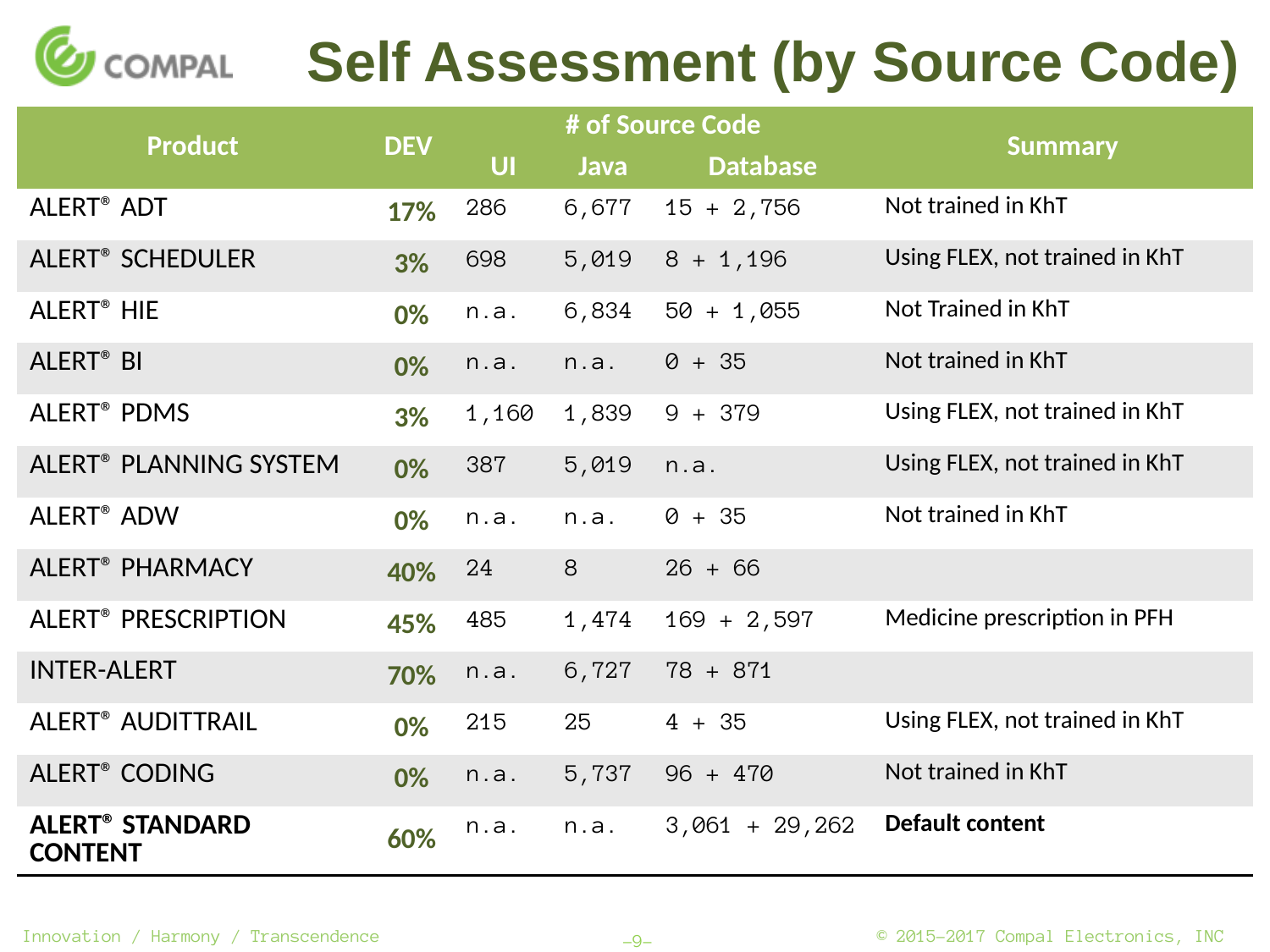

# Self Assessment (by Source Code)
| Product | DEV | # of Source Code |  |  | Summary |
| --- | --- | --- | --- | --- | --- |
|  |  | UI | Java | Database |  |
| ALERT® ADT | 17% | 286 | 6,677 | 15 + 2,756 | Not trained in KhT |
| ALERT® SCHEDULER | 3% | 698 | 5,019 | 8 + 1,196 | Using FLEX, not trained in KhT |
| ALERT® HIE | 0% | n.a. | 6,834 | 50 + 1,055 | Not Trained in KhT |
| ALERT® BI | 0% | n.a. | n.a. | 0 + 35 | Not trained in KhT |
| ALERT® PDMS | 3% | 1,160 | 1,839 | 9 + 379 | Using FLEX, not trained in KhT |
| ALERT® PLANNING SYSTEM | 0% | 387 | 5,019 | n.a. | Using FLEX, not trained in KhT |
| ALERT® ADW | 0% | n.a. | n.a. | 0 + 35 | Not trained in KhT |
| ALERT® PHARMACY | 40% | 24 | 8 | 26 + 66 |  |
| ALERT® PRESCRIPTION | 45% | 485 | 1,474 | 169 + 2,597 | Medicine prescription in PFH |
| INTER-ALERT | 70% | n.a. | 6,727 | 78 + 871 |  |
| ALERT® AUDITTRAIL | 0% | 215 | 25 | 4 + 35 | Using FLEX, not trained in KhT |
| ALERT® CODING | 0% | n.a. | 5,737 | 96 + 470 | Not trained in KhT |
| ALERT® STANDARD CONTENT | 60% | n.a. | n.a. | 3,061 + 29,262 | Default content |
-9-